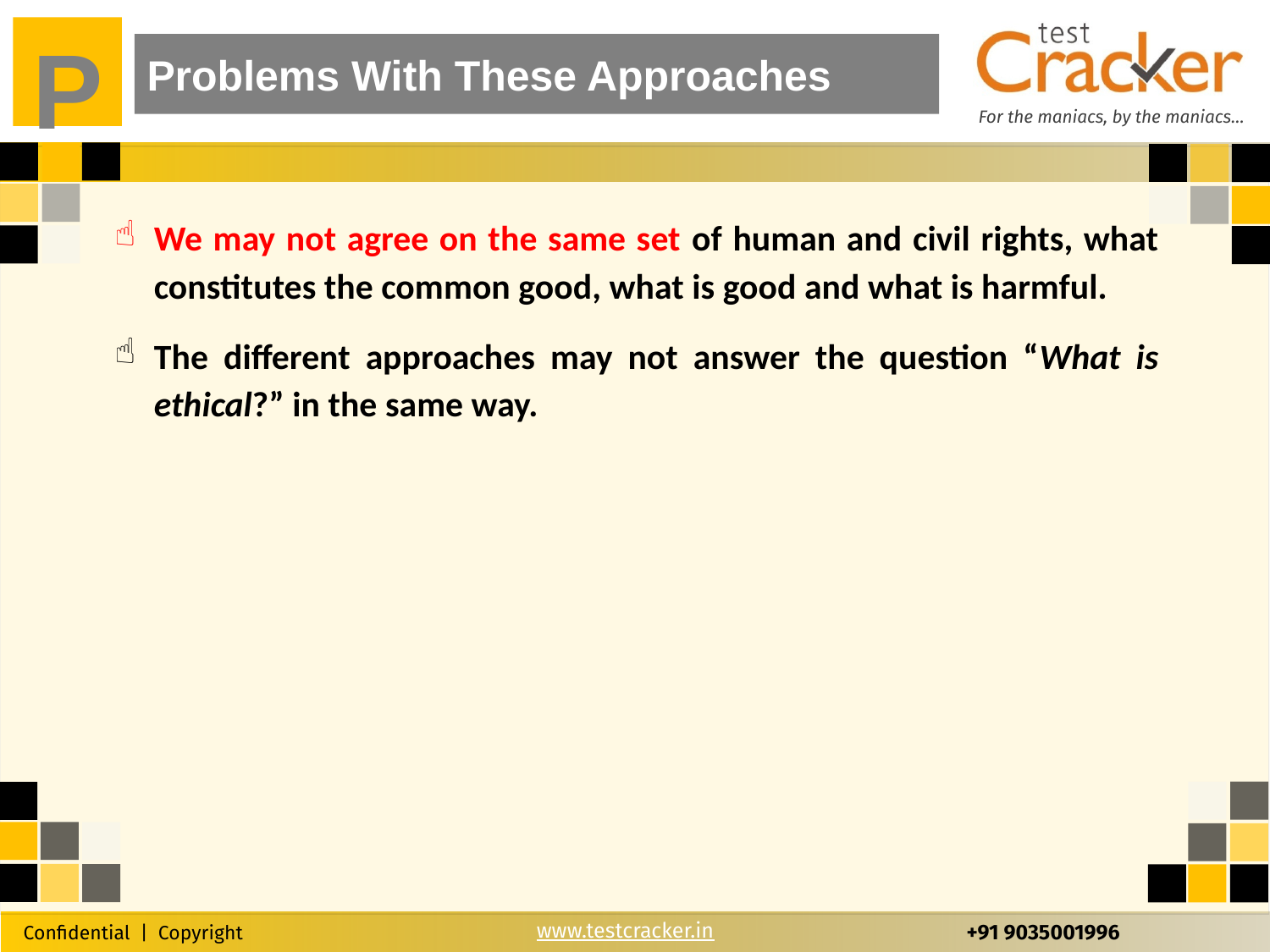

Problems With These Approaches
We may not agree on the same set of human and civil rights, what constitutes the common good, what is good and what is harmful.
The different approaches may not answer the question “What is ethical?” in the same way.